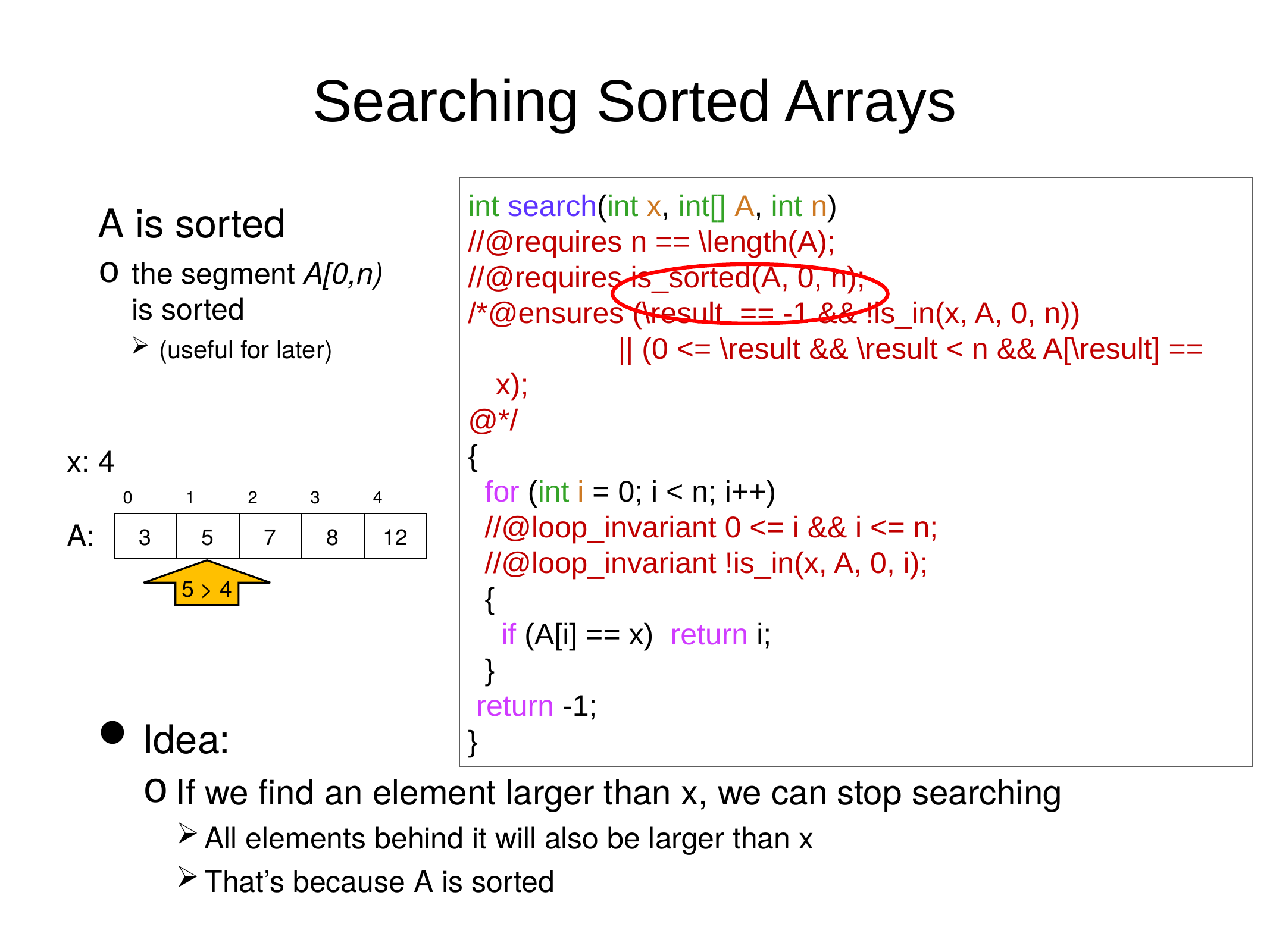

# Searching Sorted Arrays
int search(int x, int[] A, int n)
//@requires n == \length(A);
//@requires is_sorted(A, 0, n);
/*@ensures (\result  == -1 && !is_in(x, A, 0, n))
                  || (0 <= \result && \result < n && A[\result] == x);
@*/
{
  for (int i = 0; i < n; i++)
  //@loop_invariant 0 <= i && i <= n;
  //@loop_invariant !is_in(x, A, 0, i);
  {
    if (A[i] == x)  return i;
  }
 return -1;
}
A is sorted
the segment A[0,n)
is sorted
(useful for later)

Idea:
If we find an element larger than x, we can stop searching
All elements behind it will also be larger than x
That’s because A is sorted

x: 4
| 0 | 1 | 2 | 3 | 4 |
| --- | --- | --- | --- | --- |
| 3 | 5 | 7 | 8 | 12 |
A:
5 > 4